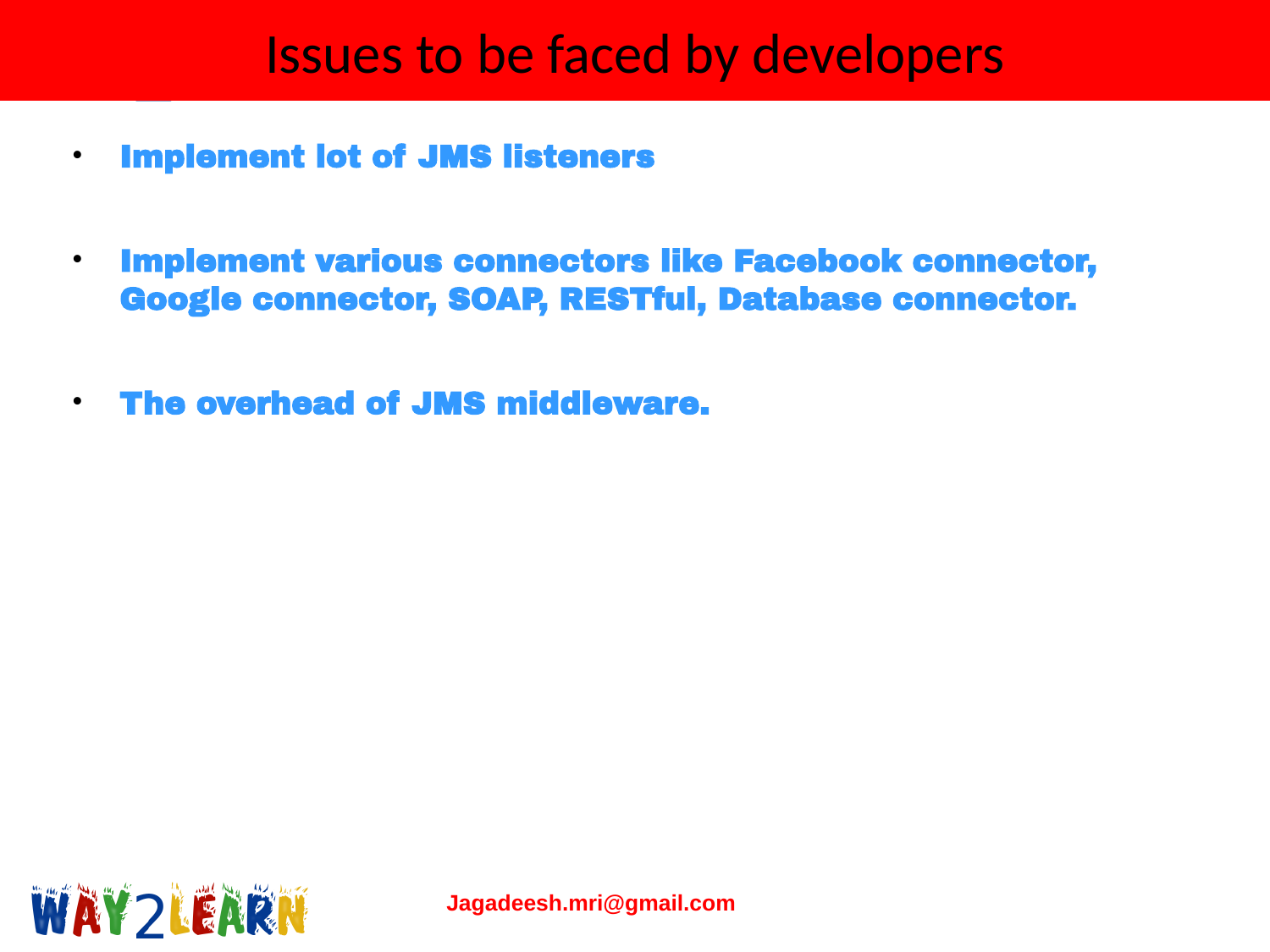

# Issues to be faced by developers
Implement lot of JMS listeners

Implement various connectors like Facebook connector, Google connector, SOAP, RESTful, Database connector.

The overhead of JMS middleware.
Jagadeesh.mri@gmail.com